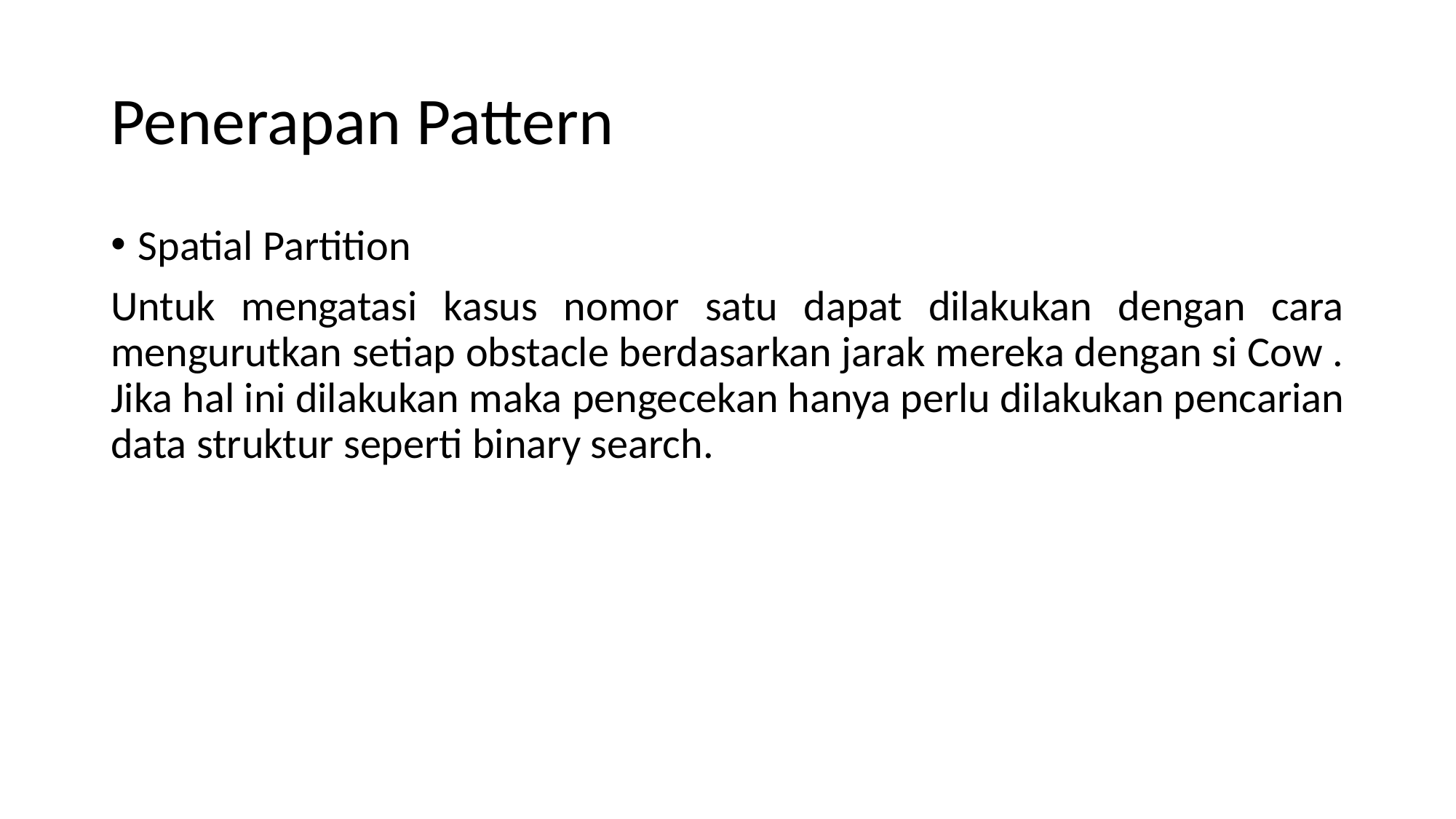

# Penerapan Pattern
Spatial Partition
Untuk mengatasi kasus nomor satu dapat dilakukan dengan cara mengurutkan setiap obstacle berdasarkan jarak mereka dengan si Cow . Jika hal ini dilakukan maka pengecekan hanya perlu dilakukan pencarian data struktur seperti binary search.